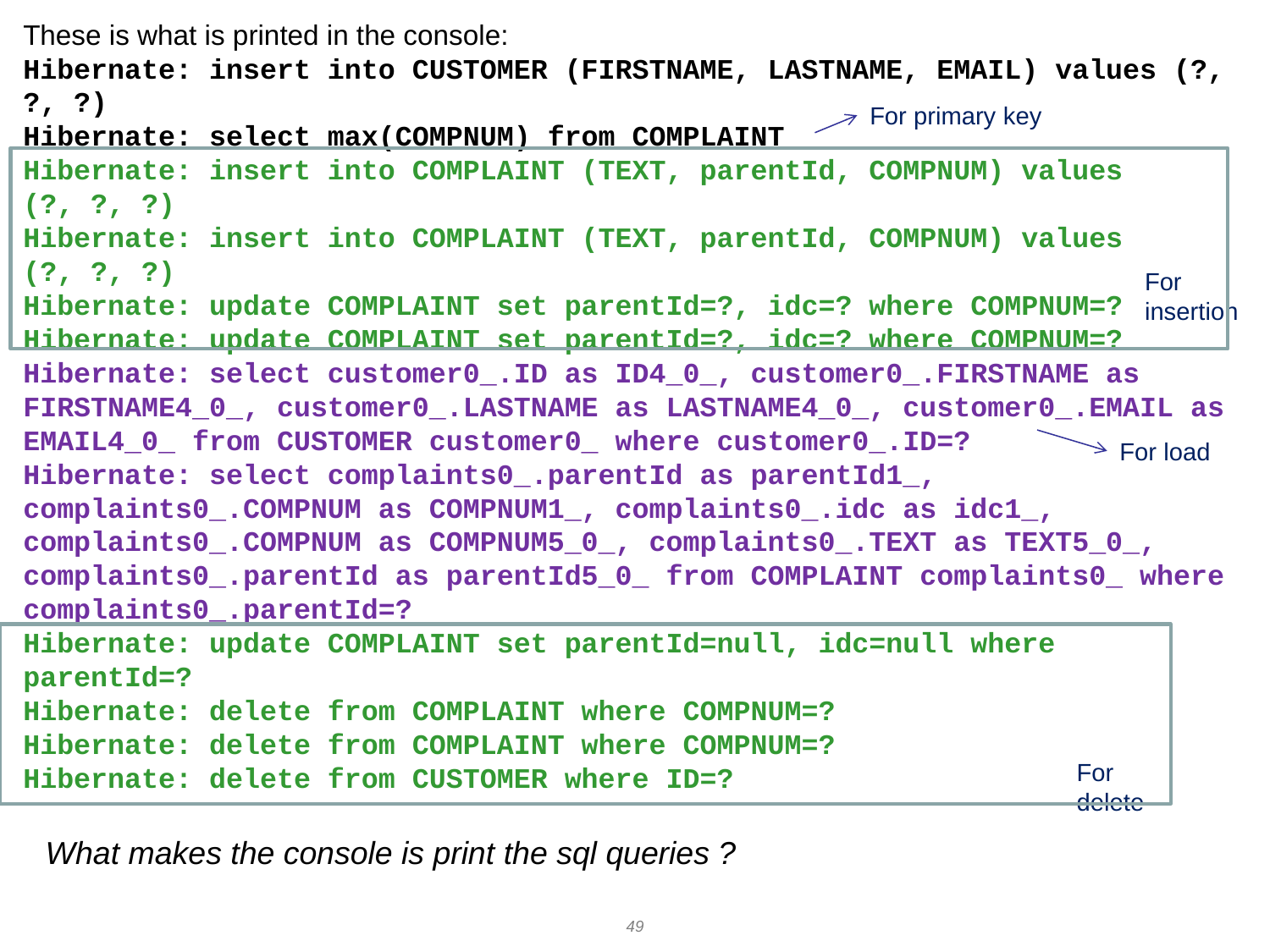

These is what is printed in the console:
Hibernate: insert into CUSTOMER (FIRSTNAME, LASTNAME, EMAIL) values (?, ?, ?)
Hibernate: select max(COMPNUM) from COMPLAINT
Hibernate: insert into COMPLAINT (TEXT, parentId, COMPNUM) values (?, ?, ?)
Hibernate: insert into COMPLAINT (TEXT, parentId, COMPNUM) values (?, ?, ?)
Hibernate: update COMPLAINT set parentId=?, idc=? where COMPNUM=?
Hibernate: update COMPLAINT set parentId=?, idc=? where COMPNUM=?
Hibernate: select customer0_.ID as ID4_0_, customer0_.FIRSTNAME as FIRSTNAME4_0_, customer0_.LASTNAME as LASTNAME4_0_, customer0_.EMAIL as EMAIL4_0_ from CUSTOMER customer0_ where customer0_.ID=?
Hibernate: select complaints0_.parentId as parentId1_, complaints0_.COMPNUM as COMPNUM1_, complaints0_.idc as idc1_, complaints0_.COMPNUM as COMPNUM5_0_, complaints0_.TEXT as TEXT5_0_, complaints0_.parentId as parentId5_0_ from COMPLAINT complaints0_ where complaints0_.parentId=?
Hibernate: update COMPLAINT set parentId=null, idc=null where parentId=?
Hibernate: delete from COMPLAINT where COMPNUM=?
Hibernate: delete from COMPLAINT where COMPNUM=?
Hibernate: delete from CUSTOMER where ID=?

For primary key

For insertion
For load

For delete
What makes the console is print the sql queries ?
49